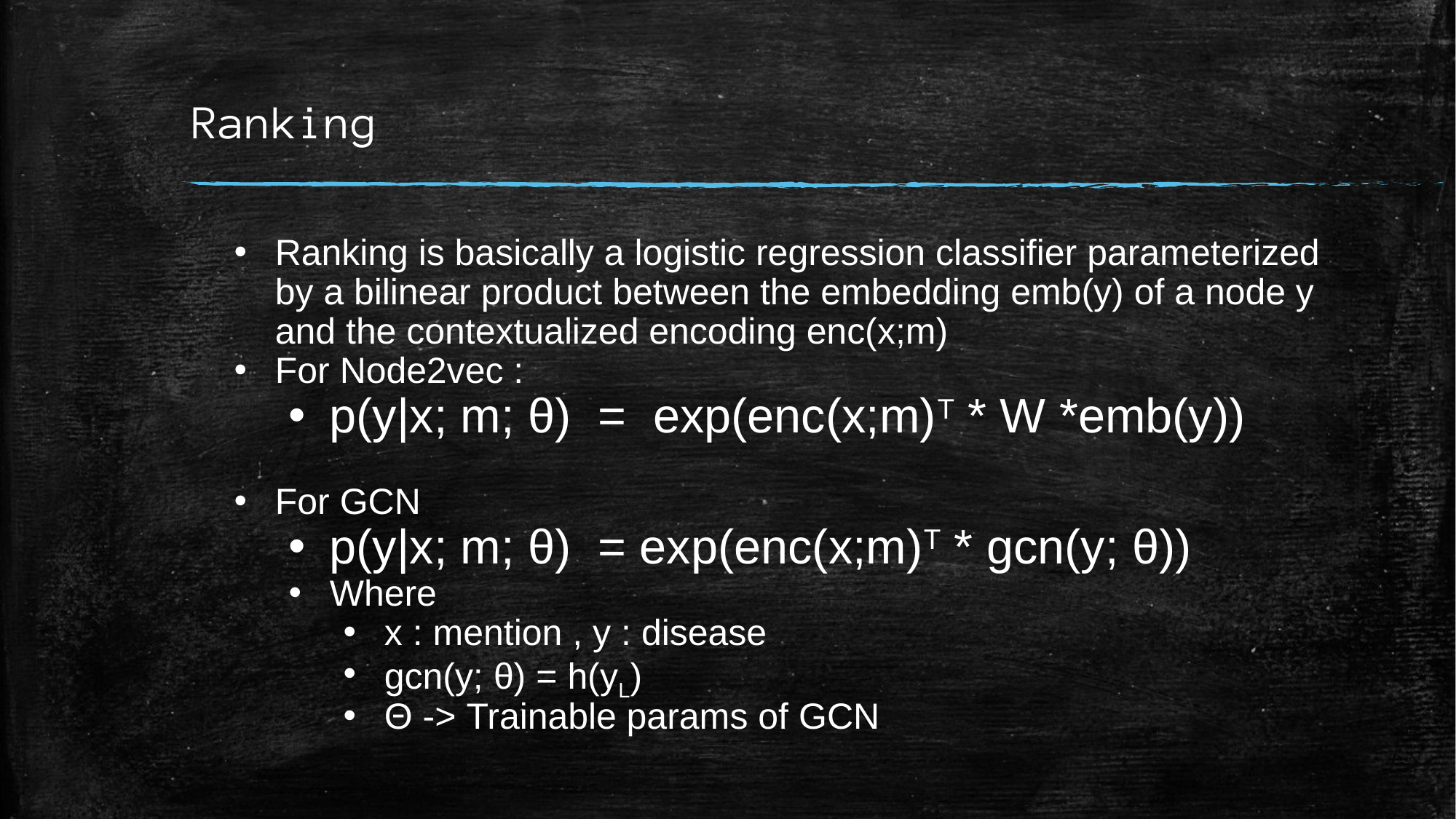

# Ranking
Ranking is basically a logistic regression classifier parameterized by a bilinear product between the embedding emb(y) of a node y and the contextualized encoding enc(x;m)
For Node2vec :
p(y|x; m; θ)  =  exp(enc(x;m)T * W *emb(y))

For GCN
p(y|x; m; θ)  = exp(enc(x;m)T * gcn(y; θ))
Where
x : mention , y : disease
gcn(y; θ) = h(yL)
Θ -> Trainable params of GCN